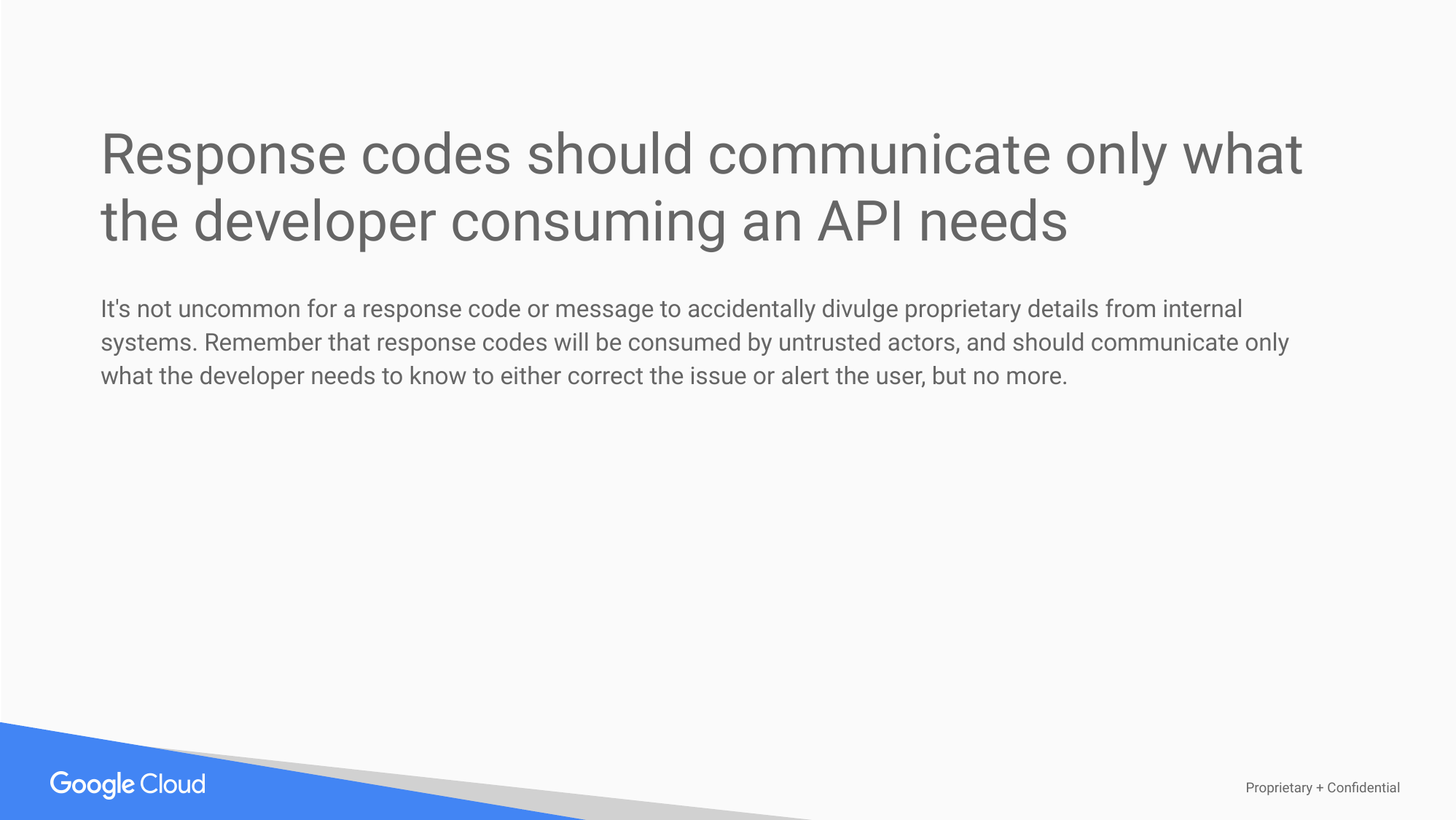

Response codes should communicate only what the developer consuming an API needs
It's not uncommon for a response code or message to accidentally divulge proprietary details from internal systems. Remember that response codes will be consumed by untrusted actors, and should communicate only what the developer needs to know to either correct the issue or alert the user, but no more.